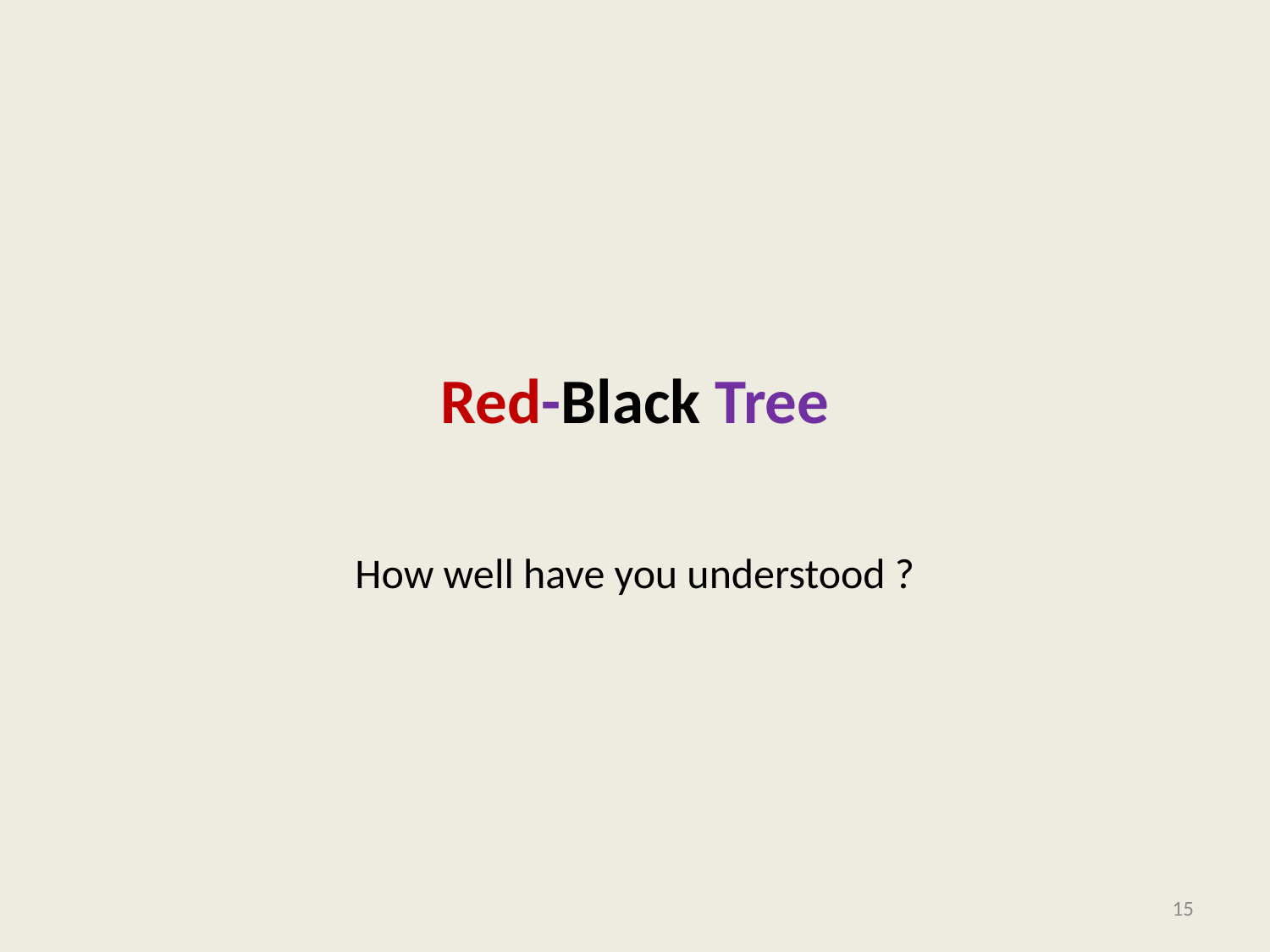

# Red-Black Tree
How well have you understood ?
15